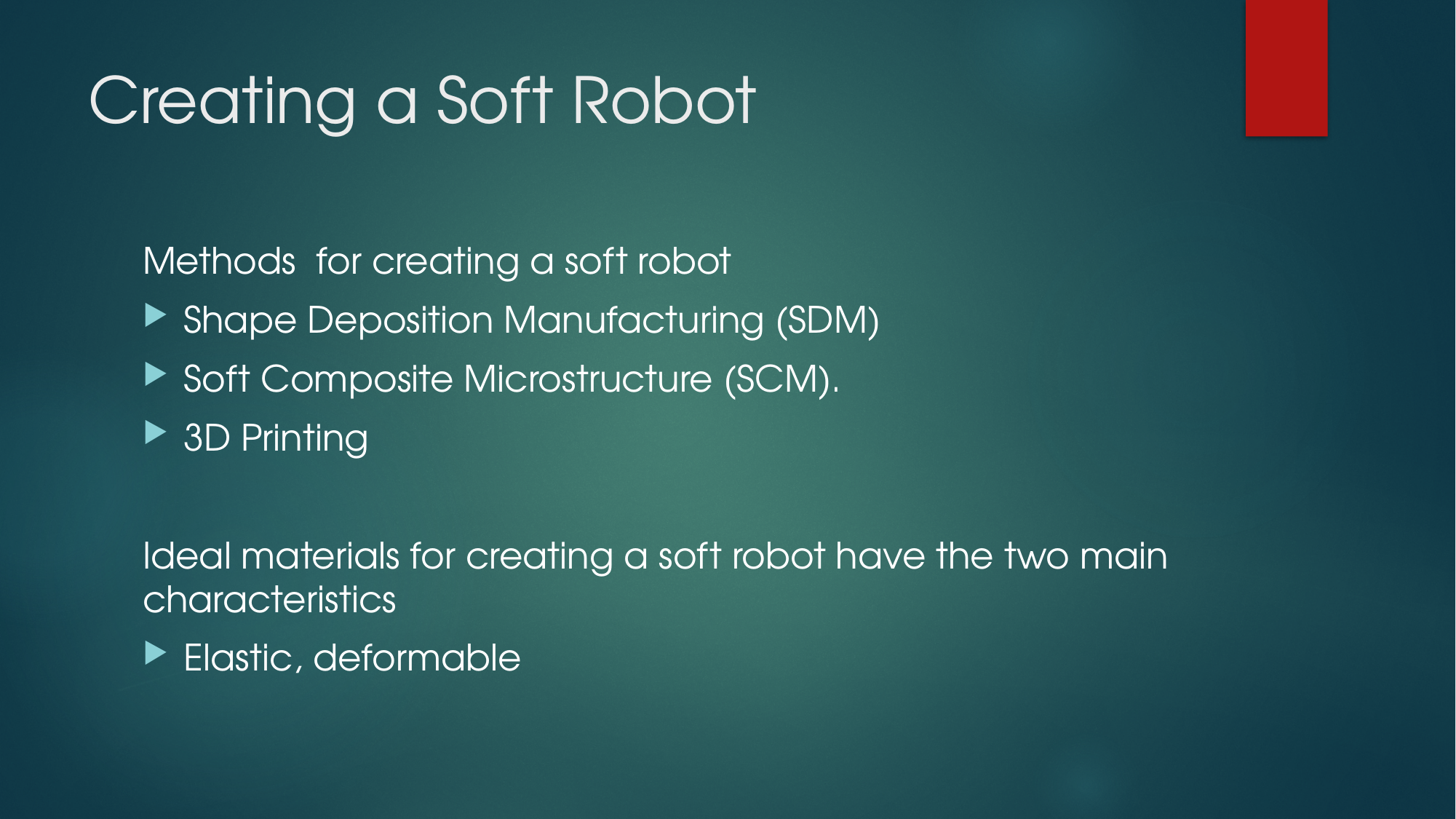

# Creating a Soft Robot
Methods  for creating a soft robot
Shape Deposition Manufacturing (SDM)
Soft Composite Microstructure (SCM).
3D Printing

Ideal materials for creating a soft robot have the two main characteristics
Elastic, deformable